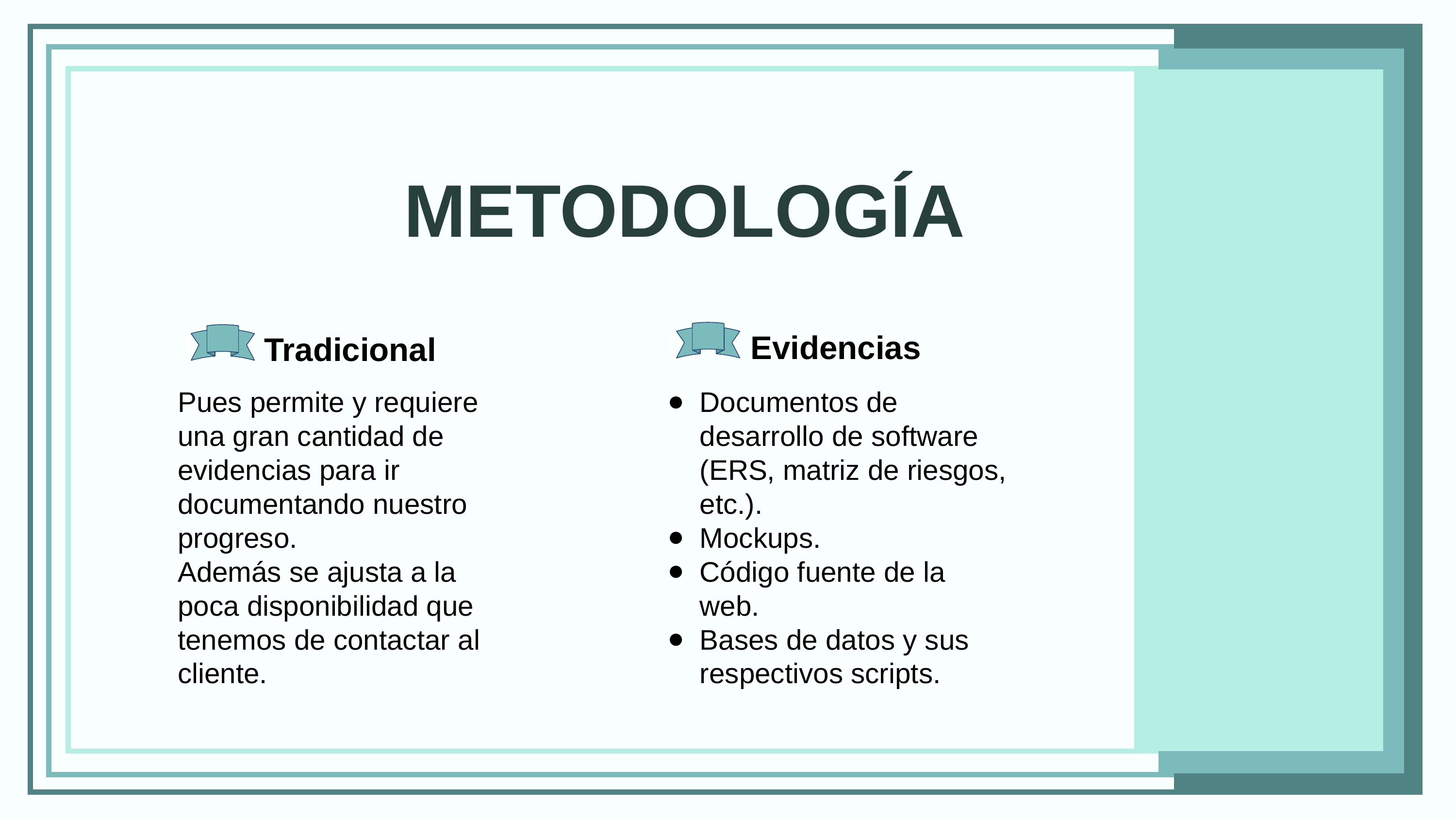

METODOLOGÍA
Evidencias

01
02
Tradicional

Pues permite y requiere una gran cantidad de evidencias para ir documentando nuestro progreso.
Además se ajusta a la poca disponibilidad que tenemos de contactar al cliente.
Documentos de desarrollo de software (ERS, matriz de riesgos, etc.).
Mockups.
Código fuente de la web.
Bases de datos y sus respectivos scripts.